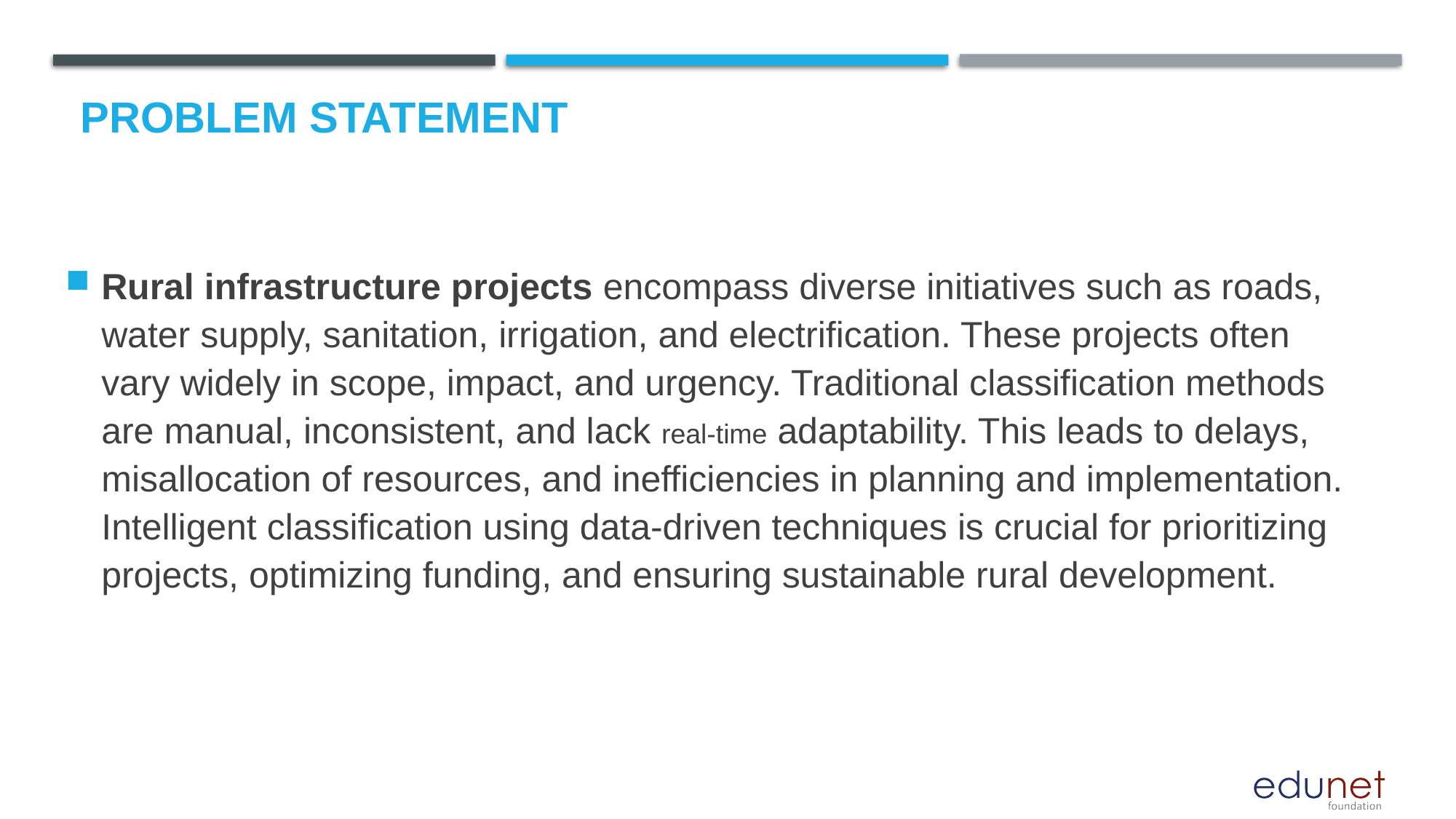

# Problem Statement
Rural infrastructure projects encompass diverse initiatives such as roads, water supply, sanitation, irrigation, and electrification. These projects often vary widely in scope, impact, and urgency. Traditional classification methods are manual, inconsistent, and lack real-time adaptability. This leads to delays, misallocation of resources, and inefficiencies in planning and implementation. Intelligent classification using data-driven techniques is crucial for prioritizing projects, optimizing funding, and ensuring sustainable rural development.